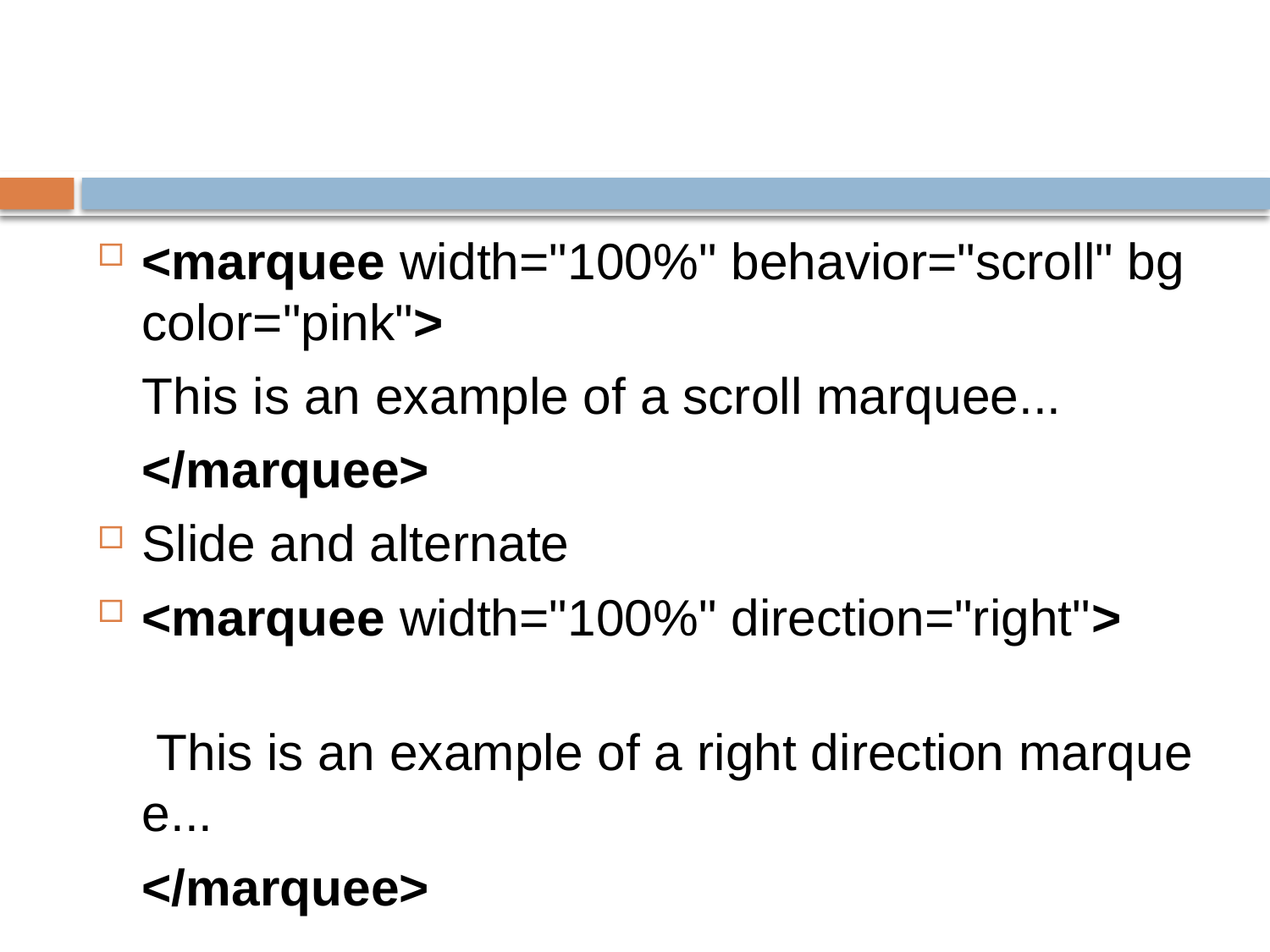

<marquee width="100%" behavior="scroll" bgcolor="pink">
	This is an example of a scroll marquee...
	</marquee>
Slide and alternate
<marquee width="100%" direction="right">
	 This is an example of a right direction marquee...
	</marquee>